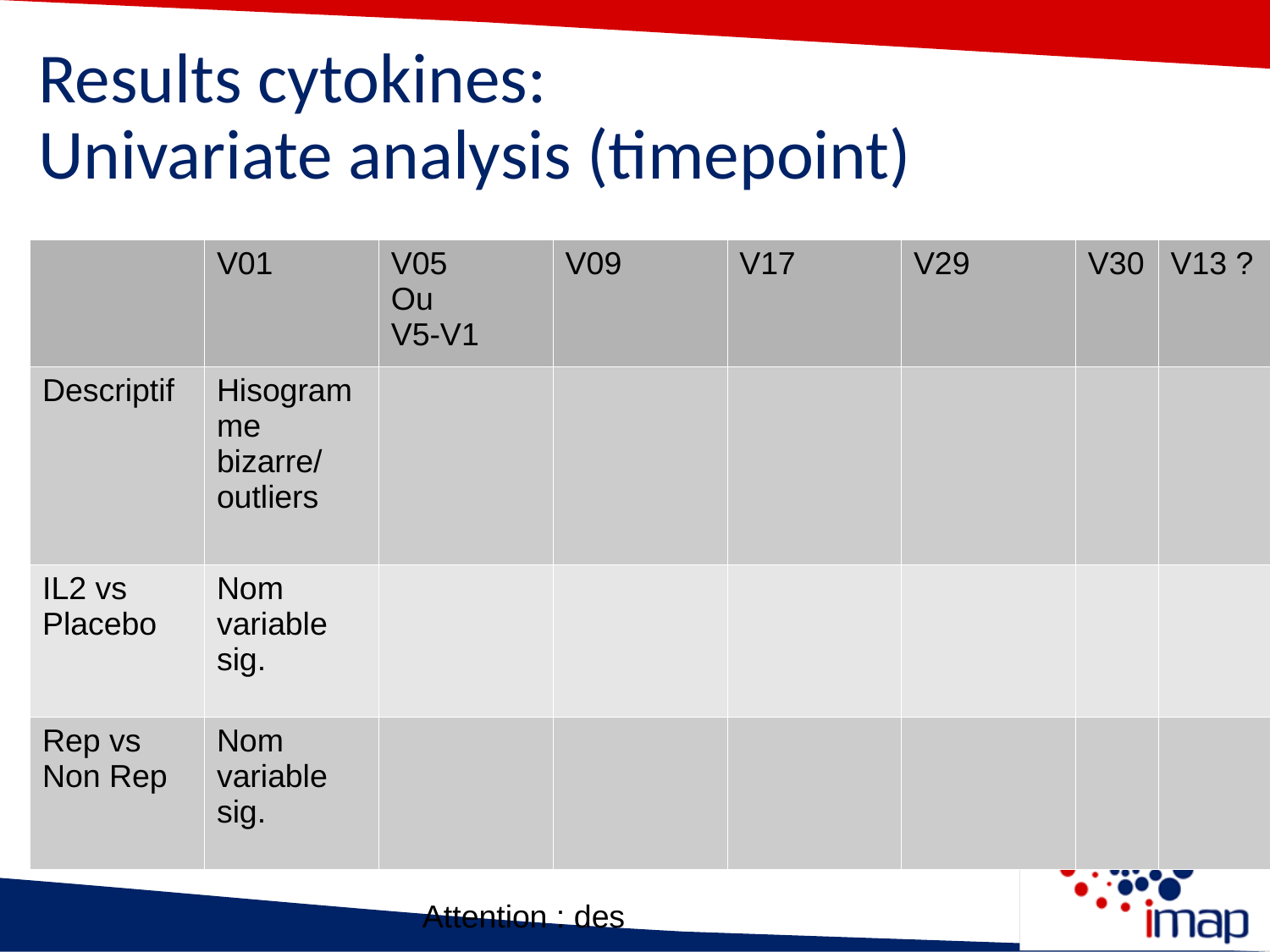

Results cytokines:
Univariate analysis (timepoint)

|  | V01 | V05 Ou V5-V1 | V09 | V17 | V29 | V30 | V13 ? |
| --- | --- | --- | --- | --- | --- | --- | --- |
| Descriptif | Hisogramme bizarre/ outliers |  |  |  |  |  |  |
| IL2 vs Placebo | Nom variable sig. |  |  |  |  |  |  |
| Rep vs Non Rep | Nom variable sig. |  |  |  |  |  |  |
Attention : des